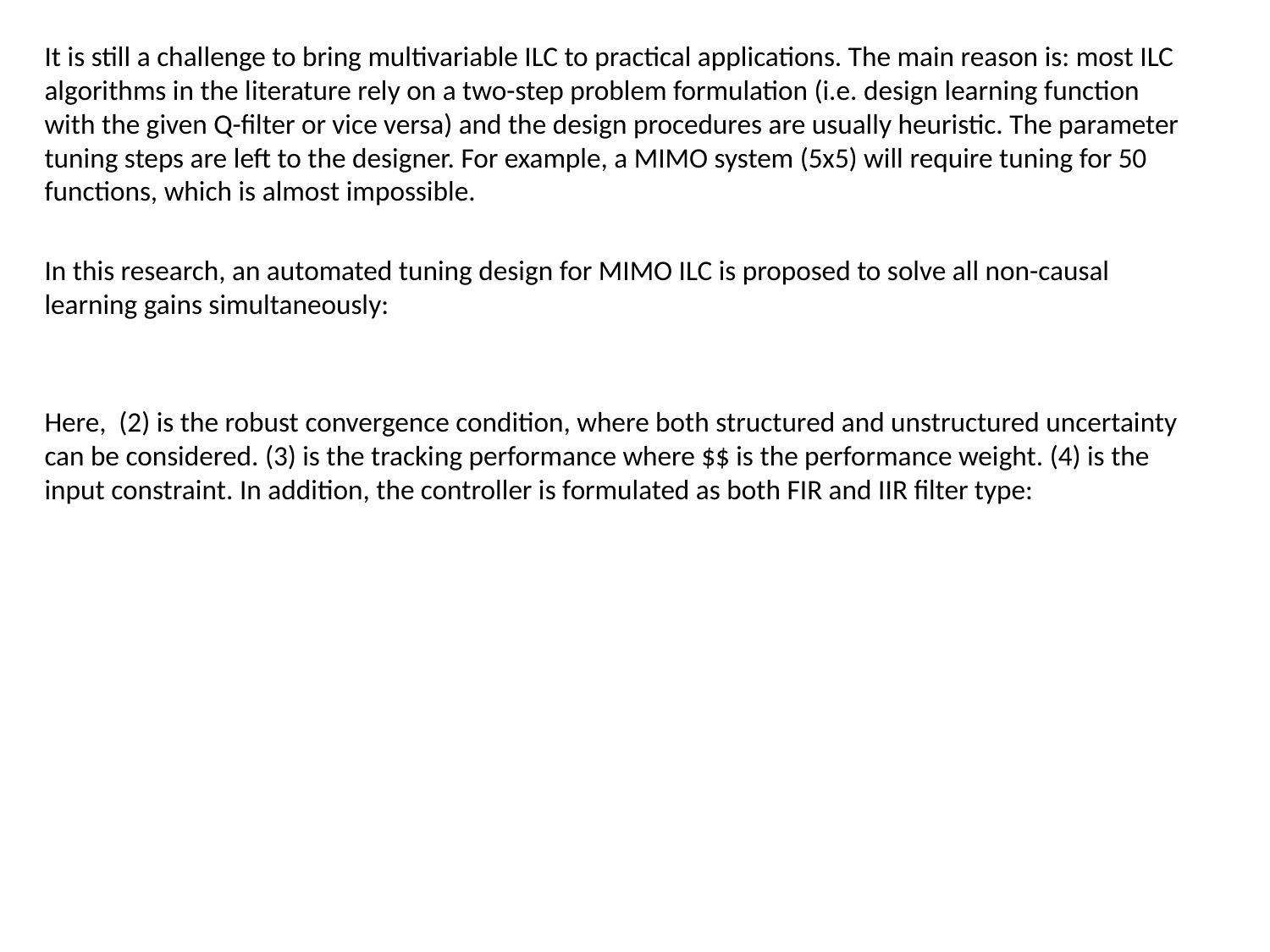

It is still a challenge to bring multivariable ILC to practical applications. The main reason is: most ILC algorithms in the literature rely on a two-step problem formulation (i.e. design learning function with the given Q-filter or vice versa) and the design procedures are usually heuristic. The parameter tuning steps are left to the designer. For example, a MIMO system (5x5) will require tuning for 50 functions, which is almost impossible.

In this research, an automated tuning design for MIMO ILC is proposed to solve all non-causal learning gains simultaneously:

Here,  (2) is the robust convergence condition, where both structured and unstructured uncertainty can be considered. (3) is the tracking performance where $$ is the performance weight. (4) is the input constraint. In addition, the controller is formulated as both FIR and IIR filter type: